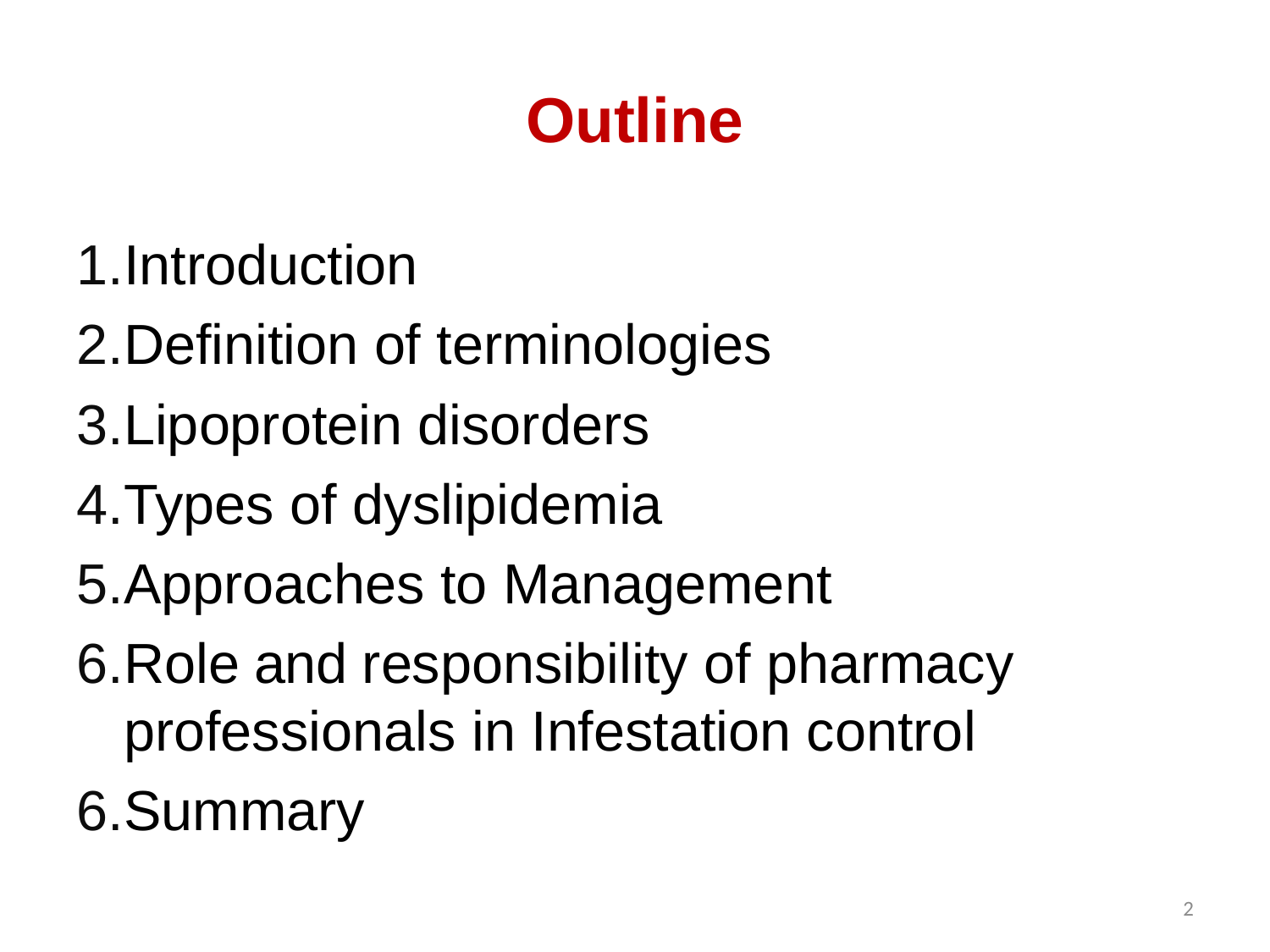

# Outline
Introduction
Definition of terminologies
Lipoprotein disorders
Types of dyslipidemia
Approaches to Management
Role and responsibility of pharmacy professionals in Infestation control
Summary

2